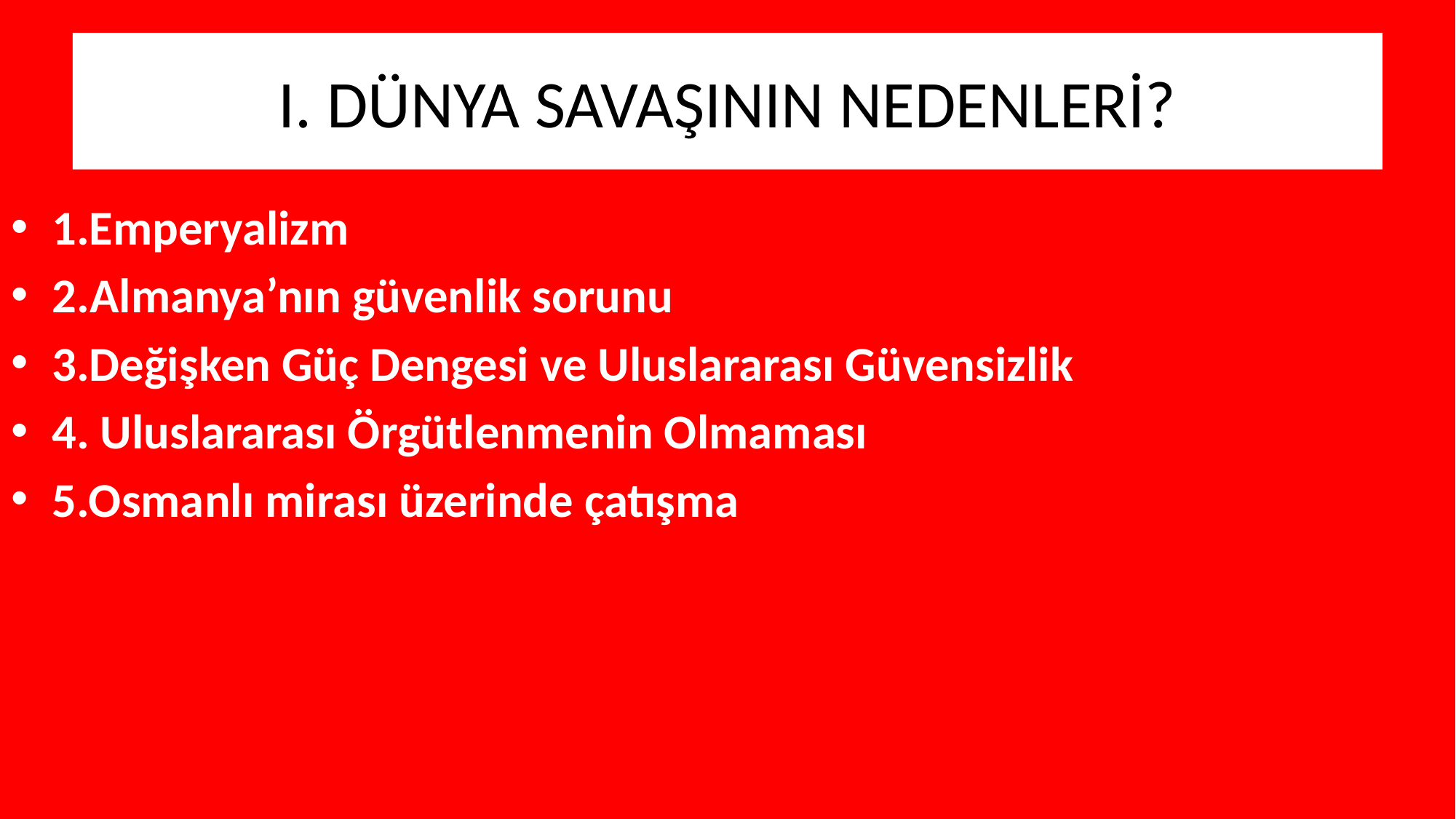

# I. DÜNYA SAVAŞININ NEDENLERİ?
1.Emperyalizm
2.Almanya’nın güvenlik sorunu
3.Değişken Güç Dengesi ve Uluslararası Güvensizlik
4. Uluslararası Örgütlenmenin Olmaması
5.Osmanlı mirası üzerinde çatışma